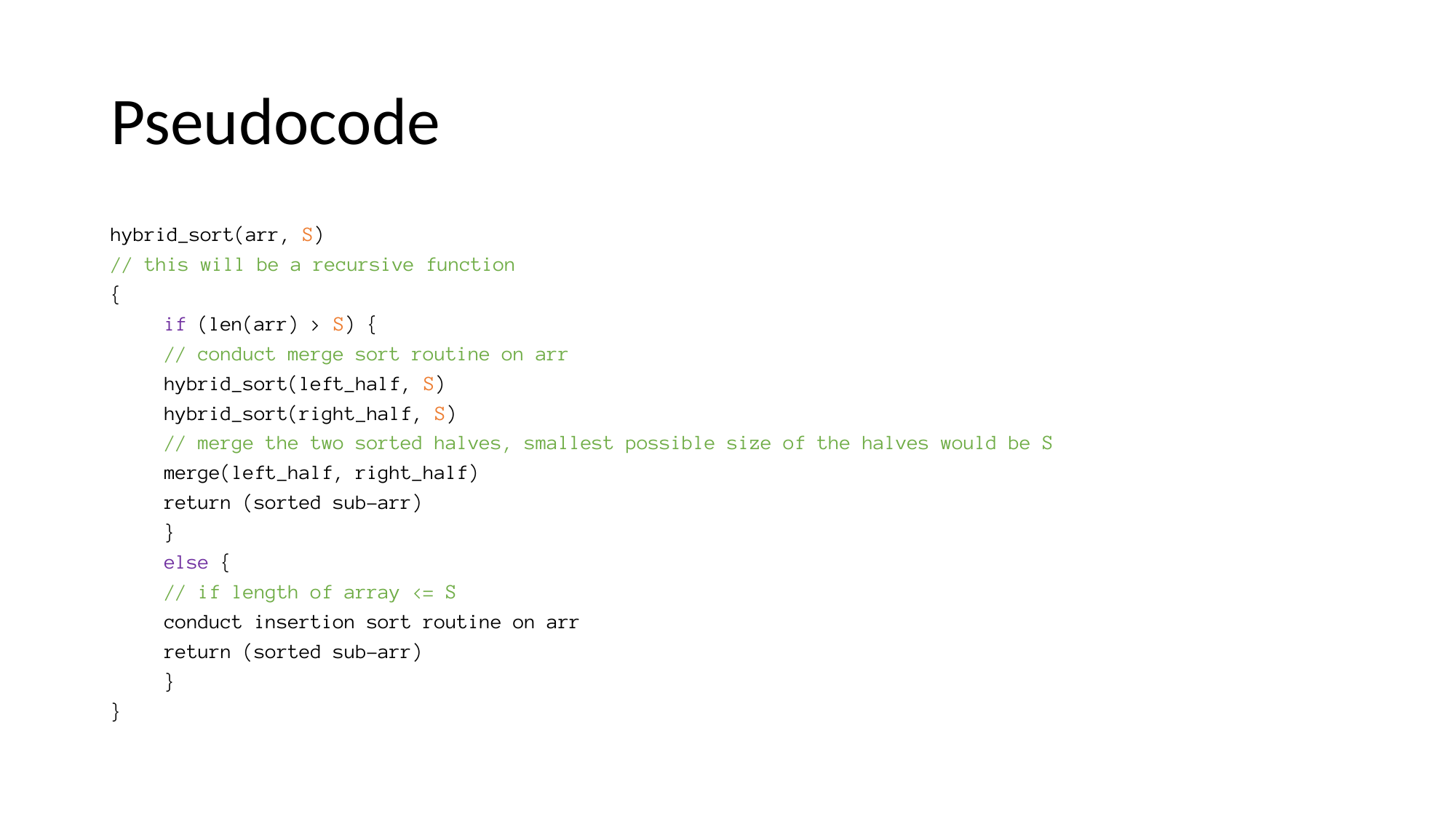

# Pseudocode
hybrid_sort(arr, S)
// this will be a recursive function
{
	if (len(arr) > S) {
		// conduct merge sort routine on arr
		hybrid_sort(left_half, S)
		hybrid_sort(right_half, S)
		// merge the two sorted halves, smallest possible size of the halves would be S
		merge(left_half, right_half)
		return (sorted sub-arr)
		}
	else {
		// if length of array <= S
		conduct insertion sort routine on arr
		return (sorted sub-arr)
		}
}